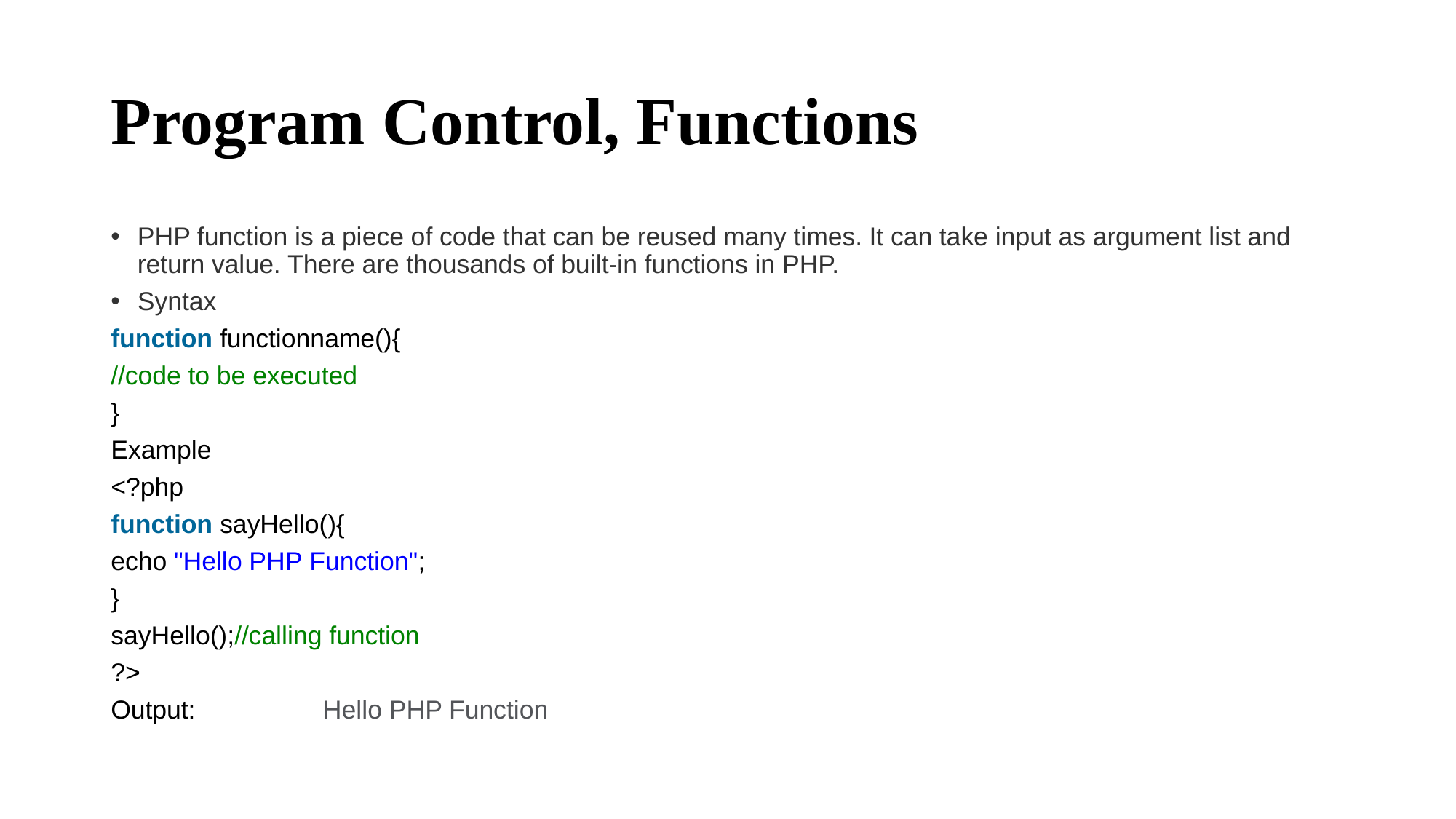

# Program Control, Functions
PHP function is a piece of code that can be reused many times. It can take input as argument list and return value. There are thousands of built-in functions in PHP.
Syntax
function functionname(){
//code to be executed
}
Example
<?php
function sayHello(){
echo "Hello PHP Function";
}
sayHello();//calling function
?>
Output:                  Hello PHP Function